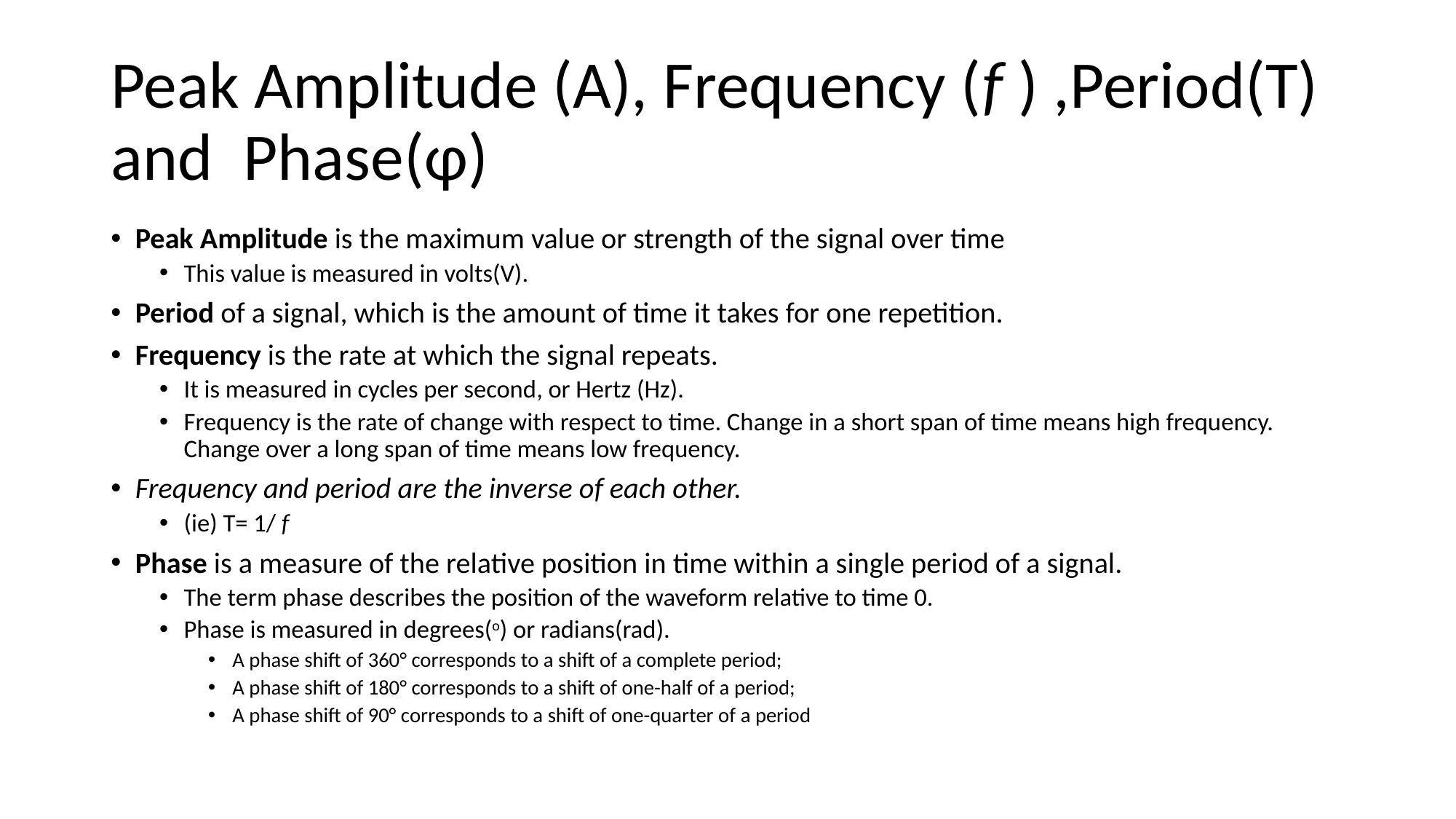

# Peak Amplitude (A), Frequency (f ) ,Period(T) and  Phase(φ)
Peak Amplitude is the maximum value or strength of the signal over time
This value is measured in volts(V).
Period of a signal, which is the amount of time it takes for one repetition.
Frequency is the rate at which the signal repeats.
It is measured in cycles per second, or Hertz (Hz).
Frequency is the rate of change with respect to time. Change in a short span of time means high frequency. Change over a long span of time means low frequency.
Frequency and period are the inverse of each other.
(ie) T= 1/ f
Phase is a measure of the relative position in time within a single period of a signal.
The term phase describes the position of the waveform relative to time 0.
Phase is measured in degrees(o) or radians(rad).
A phase shift of 360° corresponds to a shift of a complete period;
A phase shift of 180° corresponds to a shift of one-half of a period;
A phase shift of 90° corresponds to a shift of one-quarter of a period